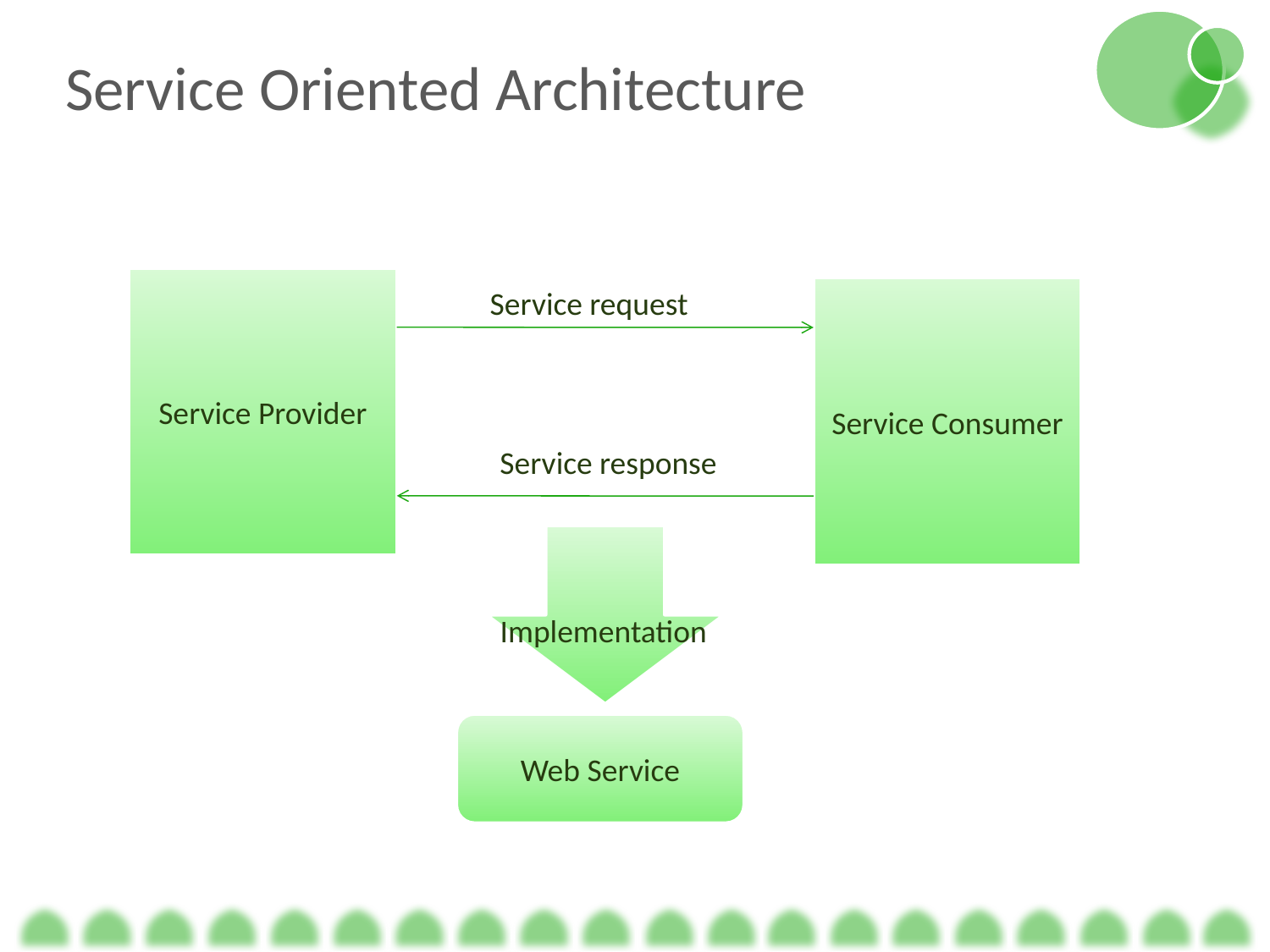

Service Oriented Architecture
Service Provider
Service request
Service Consumer
Service response

Implementation
Web Service